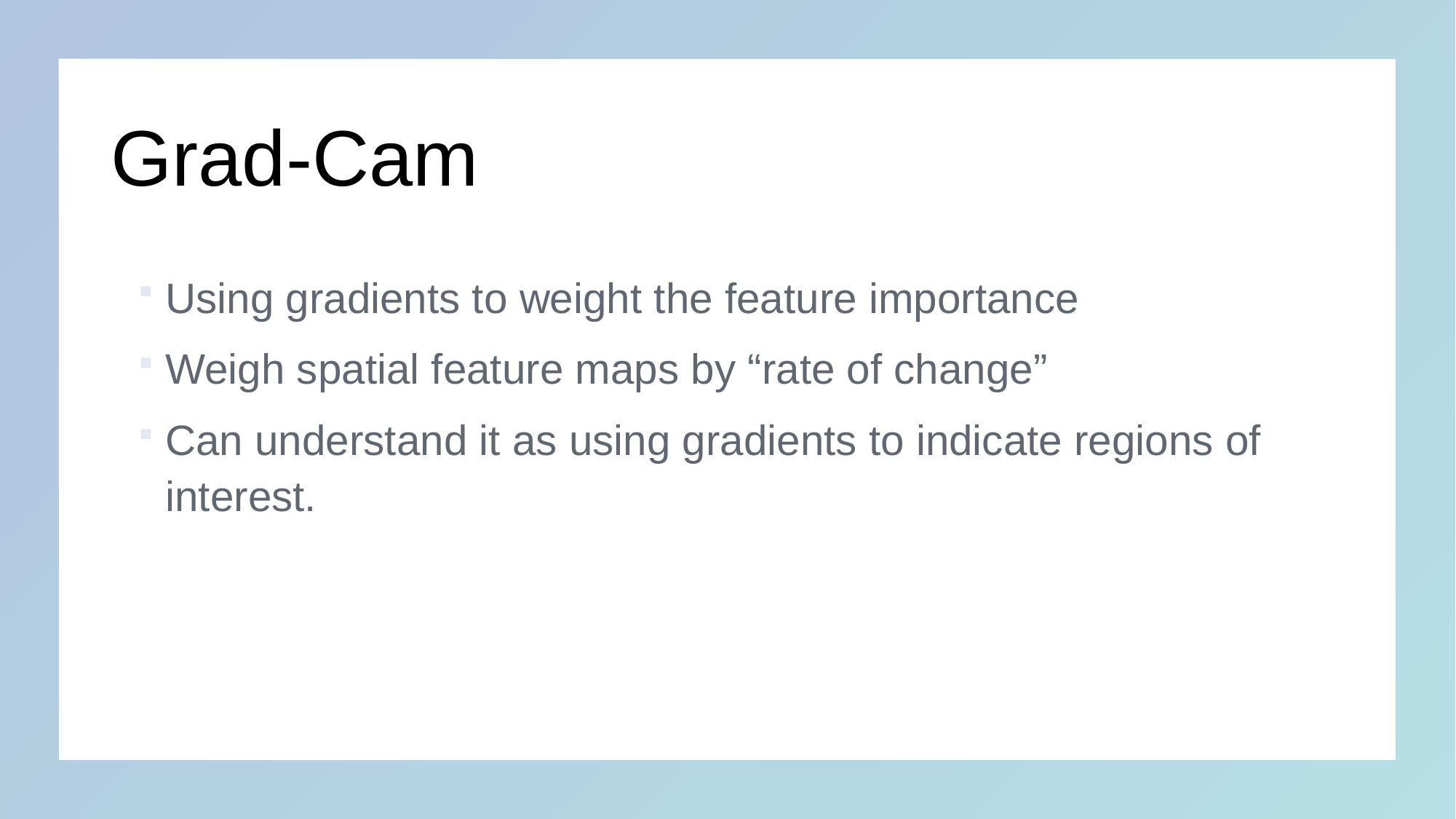

# Grad-Cam
Using gradients to weight the feature importance
Weigh spatial feature maps by “rate of change”
Can understand it as using gradients to indicate regions of interest.